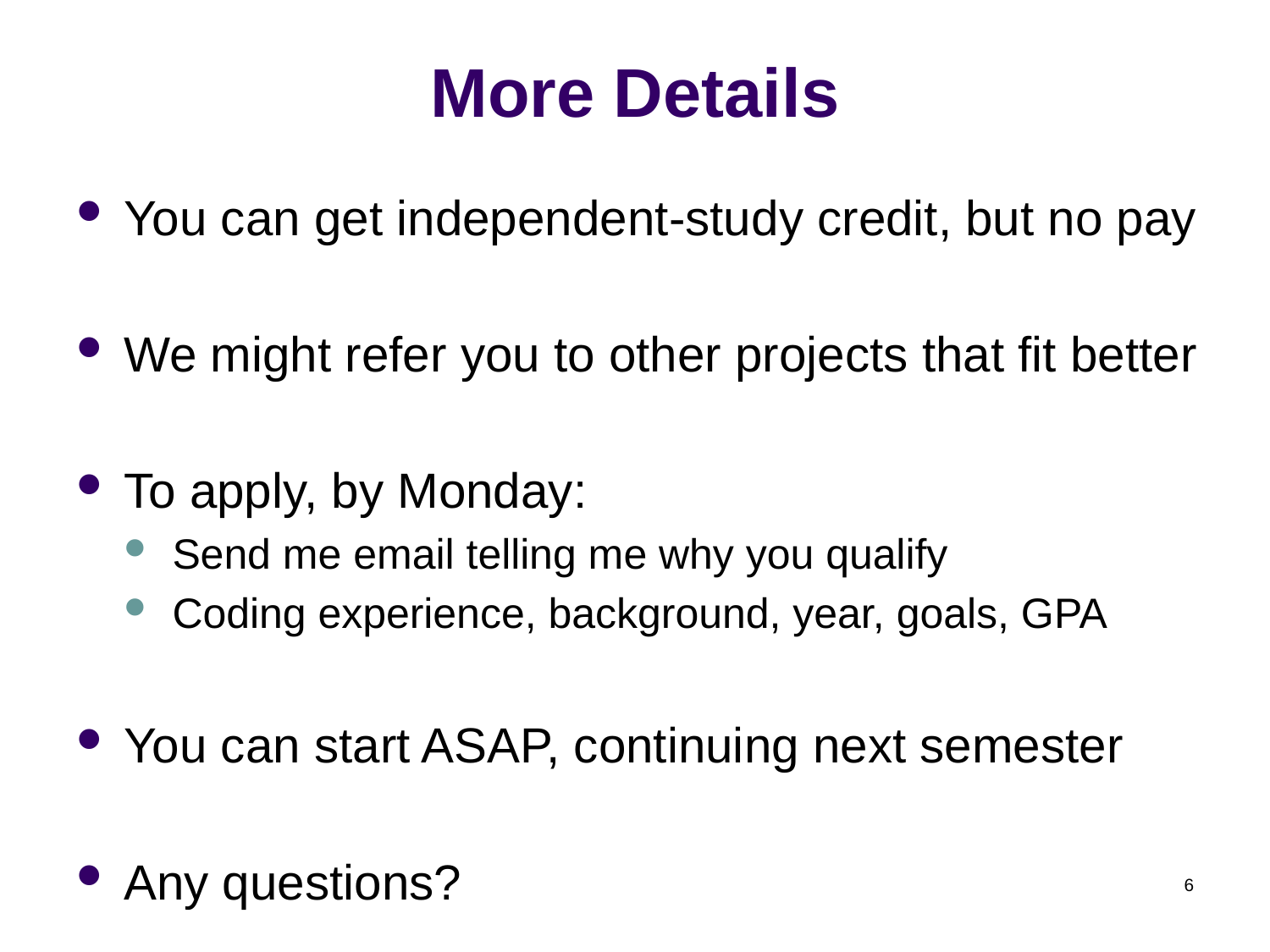

# More Details
You can get independent-study credit, but no pay

We might refer you to other projects that fit better

To apply, by Monday:
Send me email telling me why you qualify
Coding experience, background, year, goals, GPA

You can start ASAP, continuing next semester

Any questions?

6